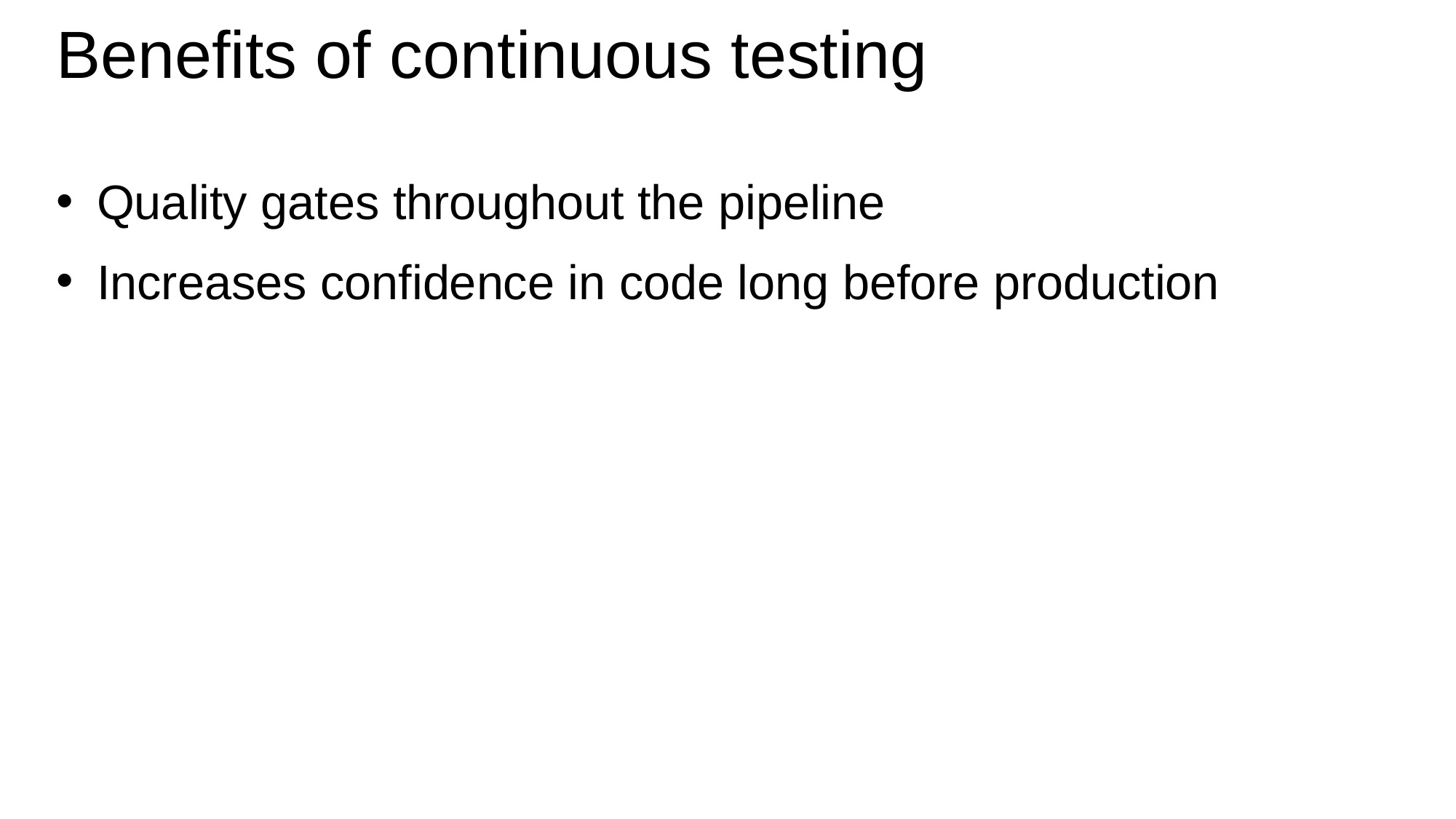

# Benefits of continuous testing
Quality gates throughout the pipeline
Increases confidence in code long before production